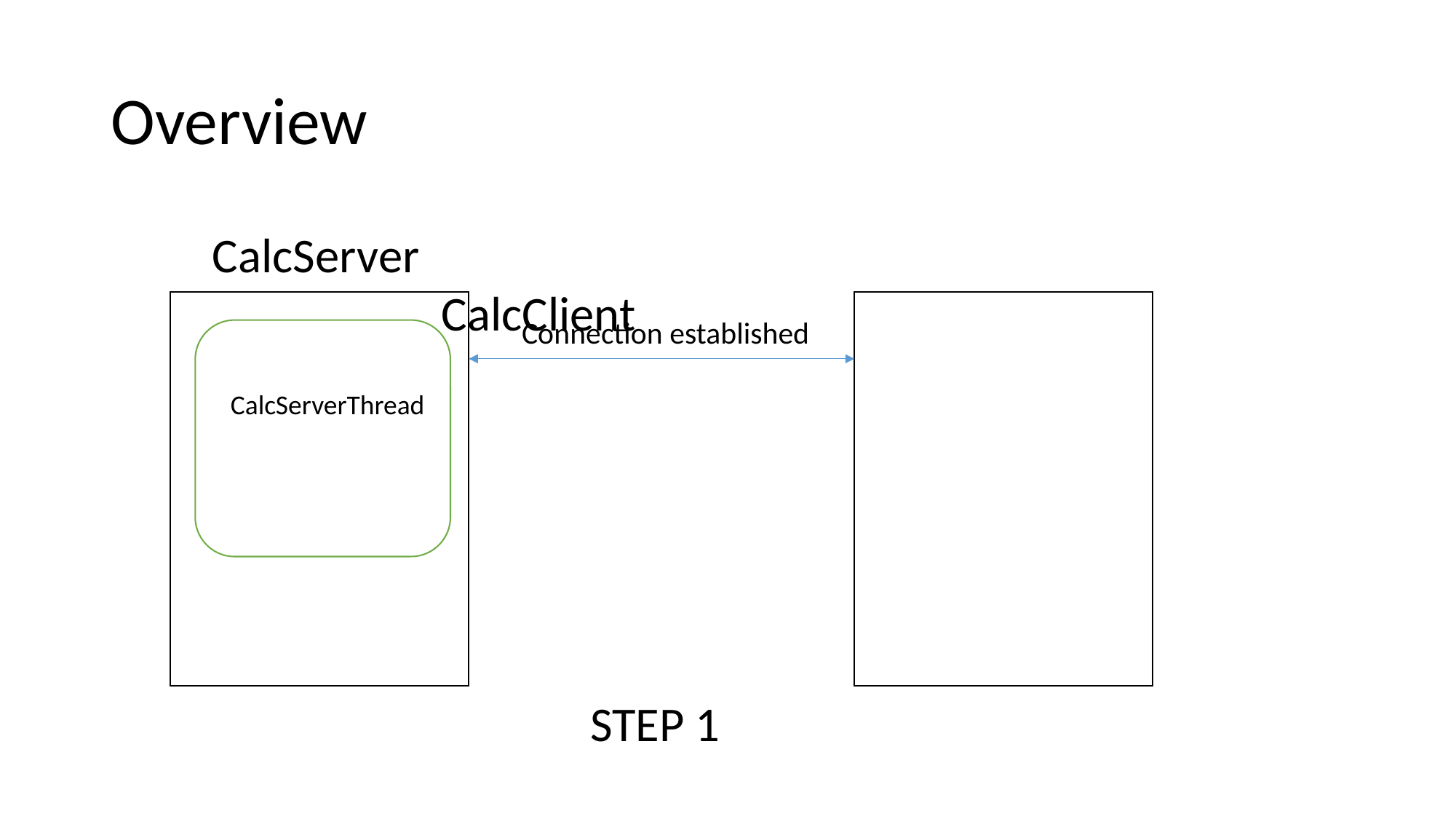

# Overview

CalcServer									 CalcClient

Connection established

CalcServerThread
STEP 1